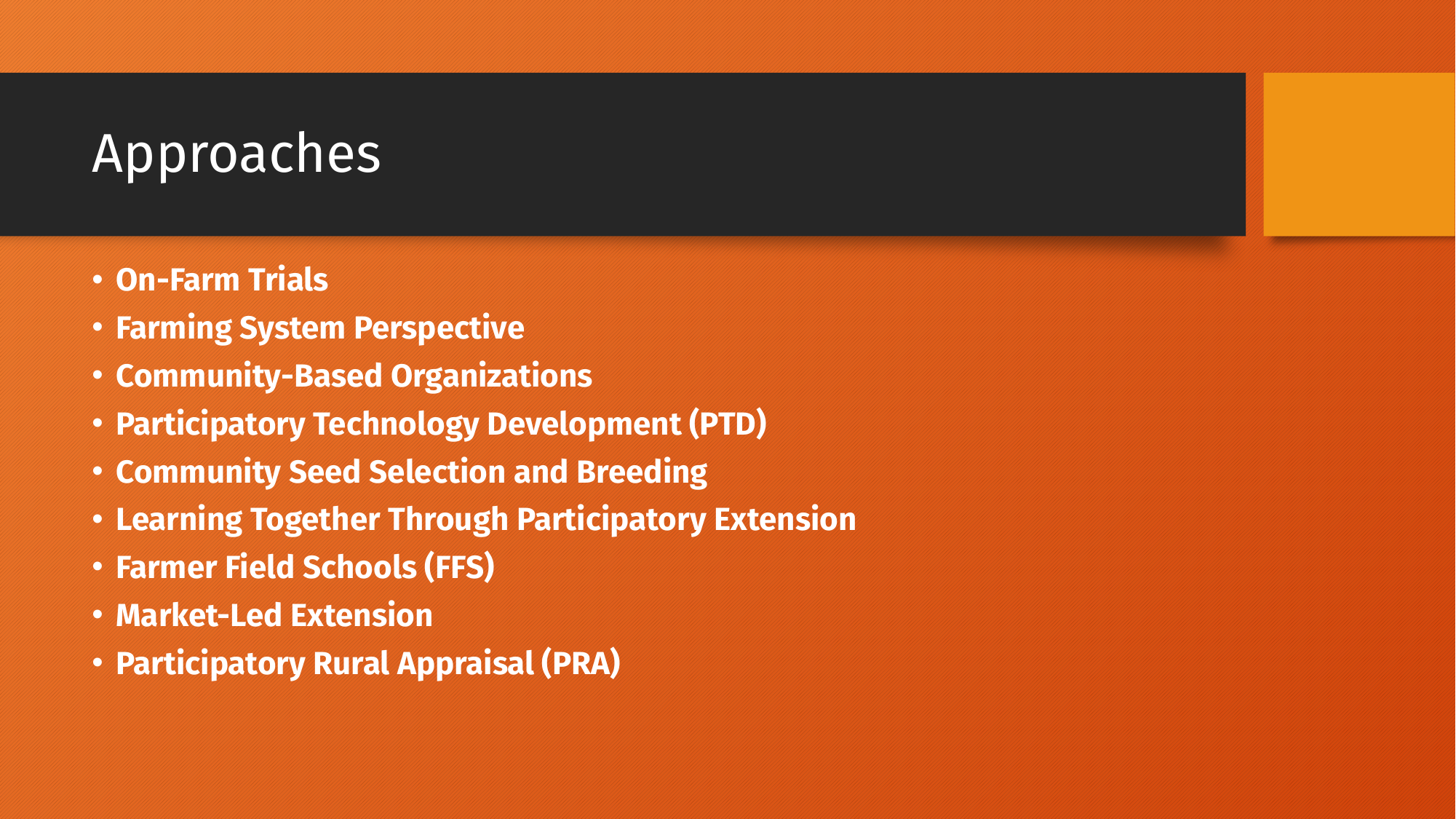

# Approaches
On-Farm Trials
Farming System Perspective
Community-Based Organizations
Participatory Technology Development (PTD)
Community Seed Selection and Breeding
Learning Together Through Participatory Extension
Farmer Field Schools (FFS)
Market-Led Extension
Participatory Rural Appraisal (PRA)